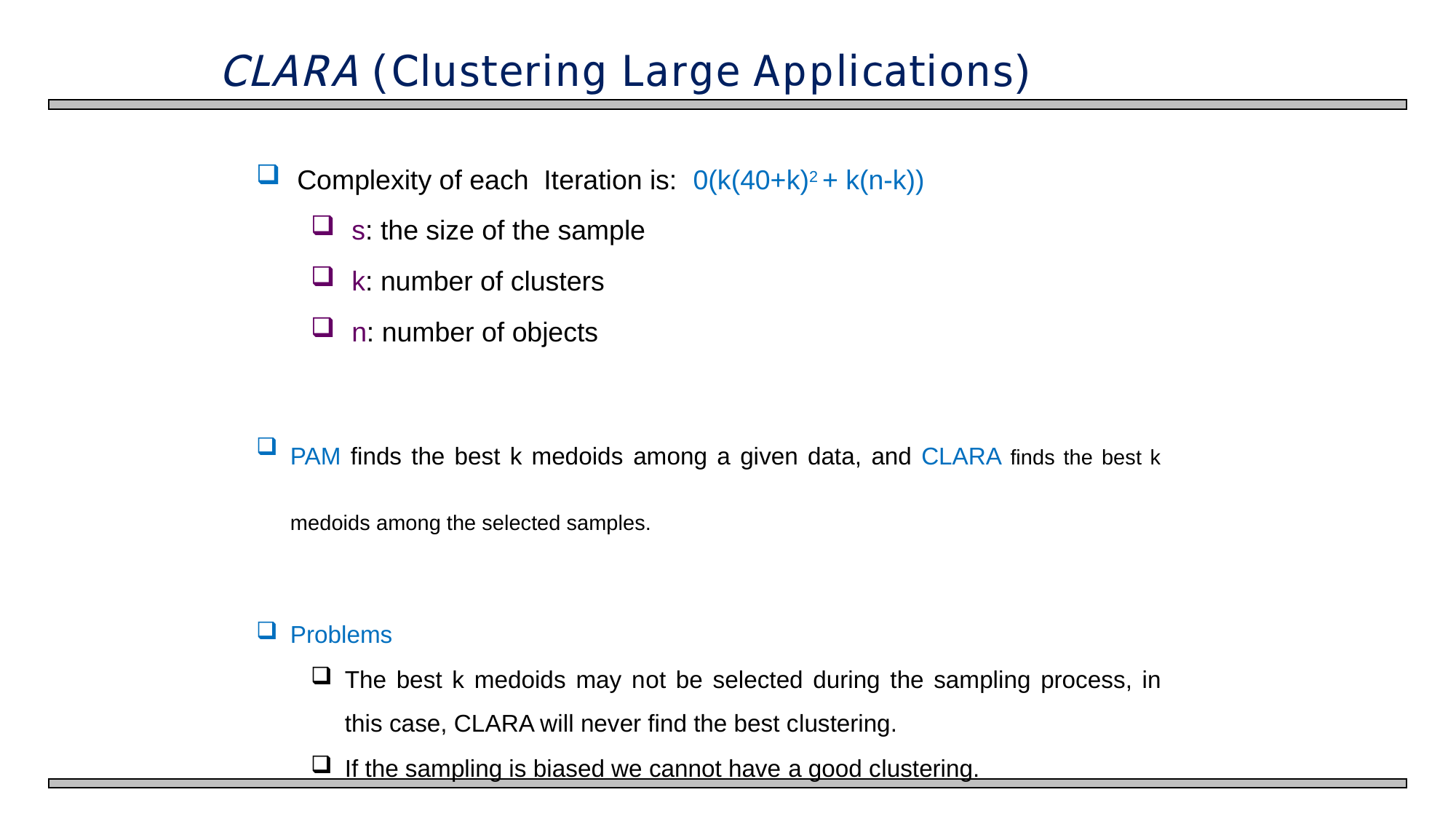

# CLARA (Clustering Large Applications)
Complexity of each  Iteration is: 0(k(40+k)2 + k(n-k))
s: the size of the sample
k: number of clusters
n: number of objects

PAM finds the best k medoids among a given data, and CLARA finds the best k medoids among the selected samples.

Problems
The best k medoids may not be selected during the sampling process, in this case, CLARA will never find the best clustering.
If the sampling is biased we cannot have a good clustering.